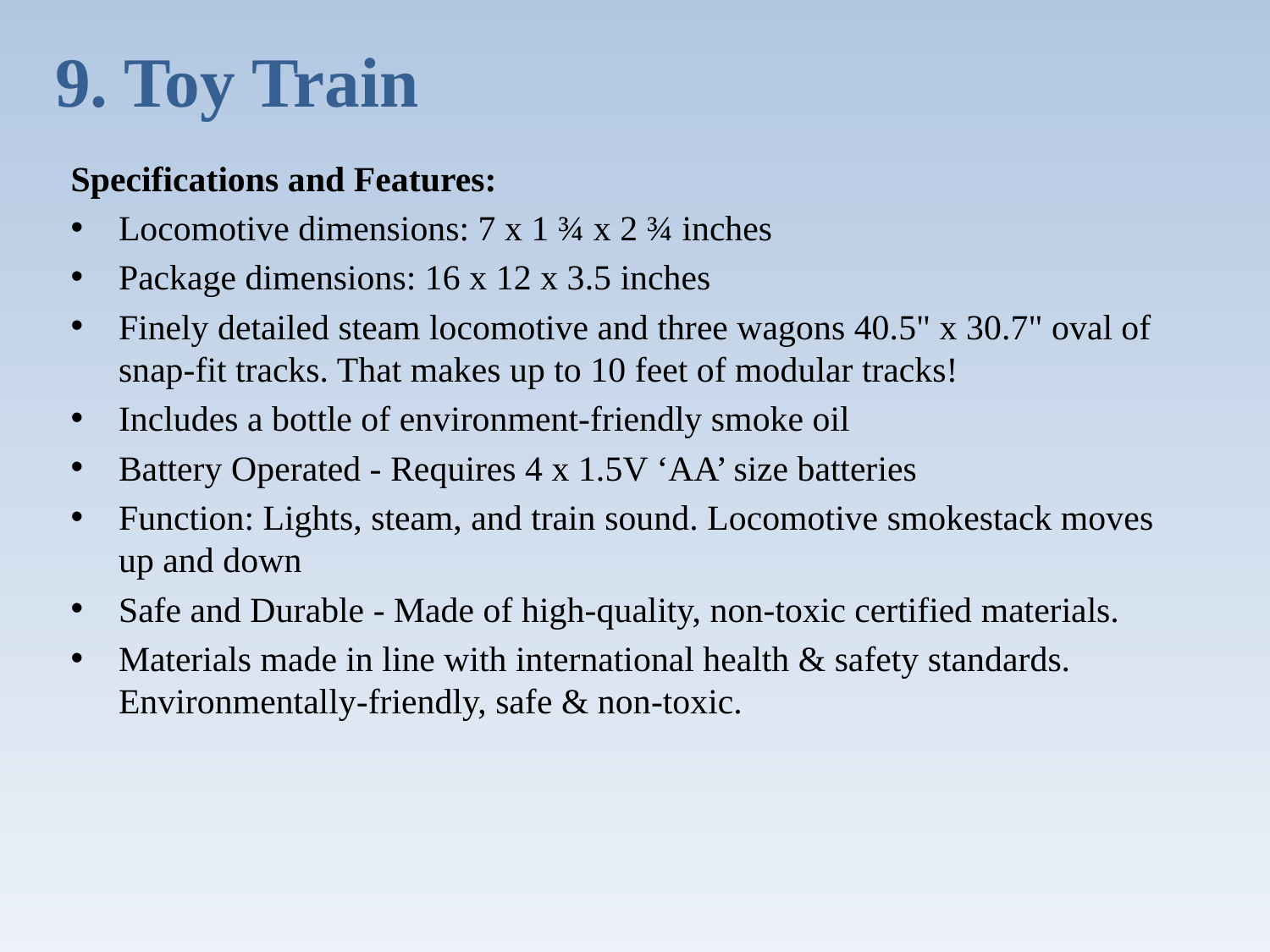

# 9. Toy Train
Specifications and Features:
Locomotive dimensions: 7 x 1 ¾ x 2 ¾ inches
Package dimensions: 16 x 12 x 3.5 inches
Finely detailed steam locomotive and three wagons 40.5" x 30.7" oval of snap-fit tracks. That makes up to 10 feet of modular tracks!
Includes a bottle of environment-friendly smoke oil
Battery Operated - Requires 4 x 1.5V ‘AA’ size batteries
Function: Lights, steam, and train sound. Locomotive smokestack moves up and down
Safe and Durable - Made of high-quality, non-toxic certified materials.
Materials made in line with international health & safety standards. Environmentally-friendly, safe & non-toxic.